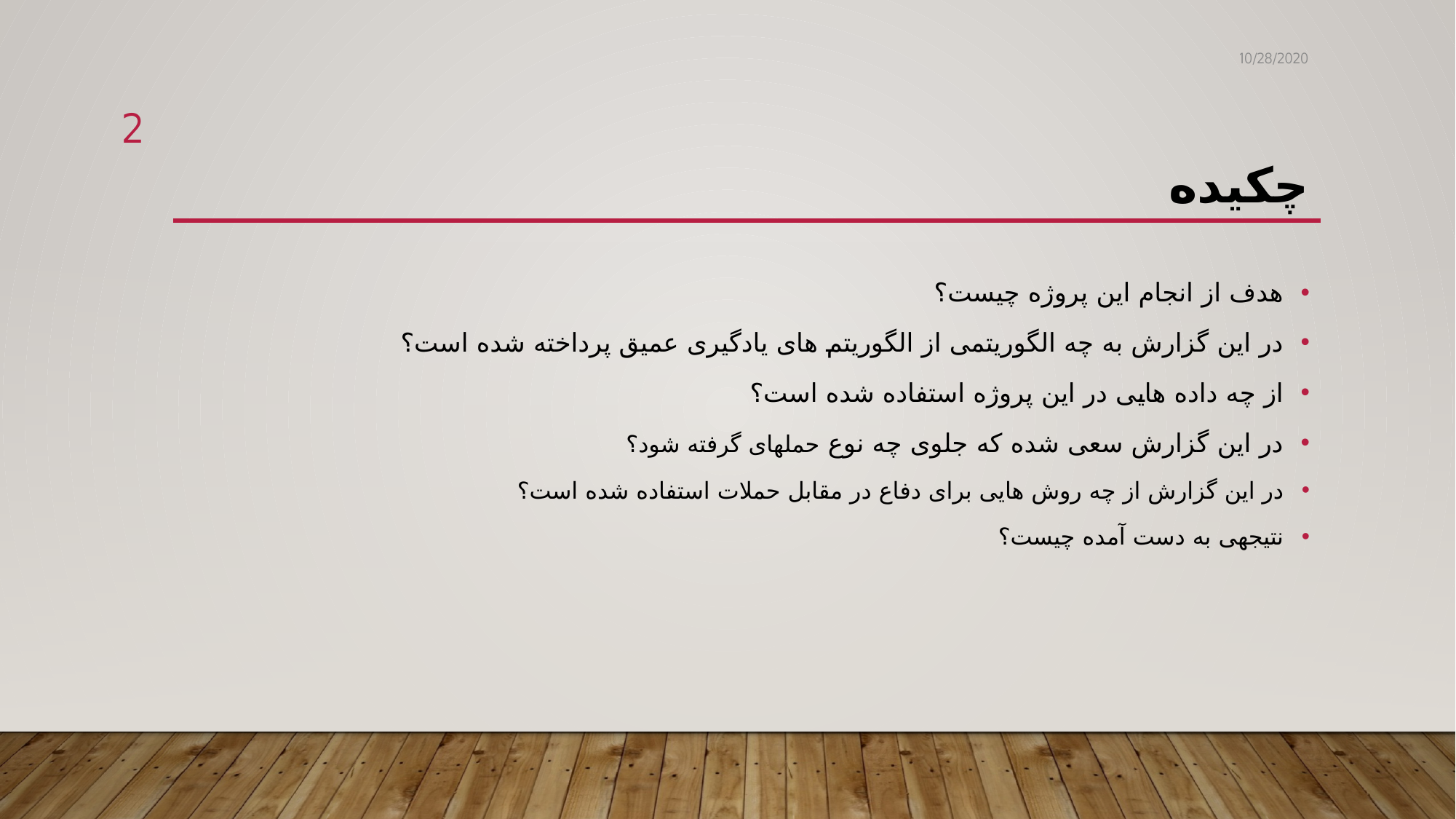

10/28/2020
2
# چکيده
هدف از انجام این پروژه چیست؟
در این گزارش به چه الگوریتمی از الگوریتم های یادگیری عمیق پرداخته شده است؟
از چه داده هایی در این پروژه استفاده شده است؟
در این گزارش سعی شده که جلوی چه نوع حمله­ای گرفته شود؟
در این گزارش از چه روش هایی برای دفاع در مقابل حملات استفاده شده است؟
نتیجه­ی به دست آمده چیست؟